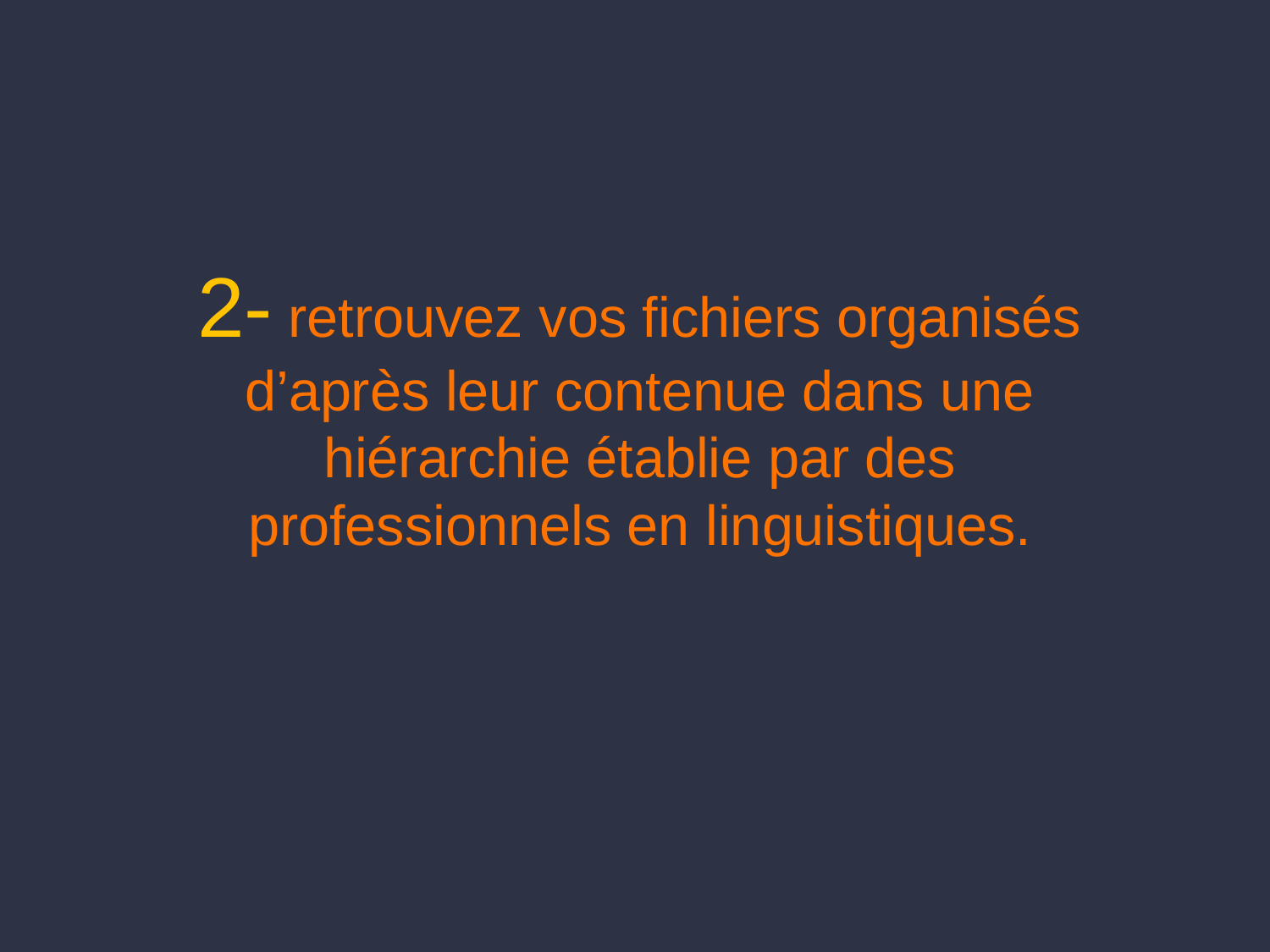

2- retrouvez vos fichiers organisés d’après leur contenue dans une hiérarchie établie par des professionnels en linguistiques.